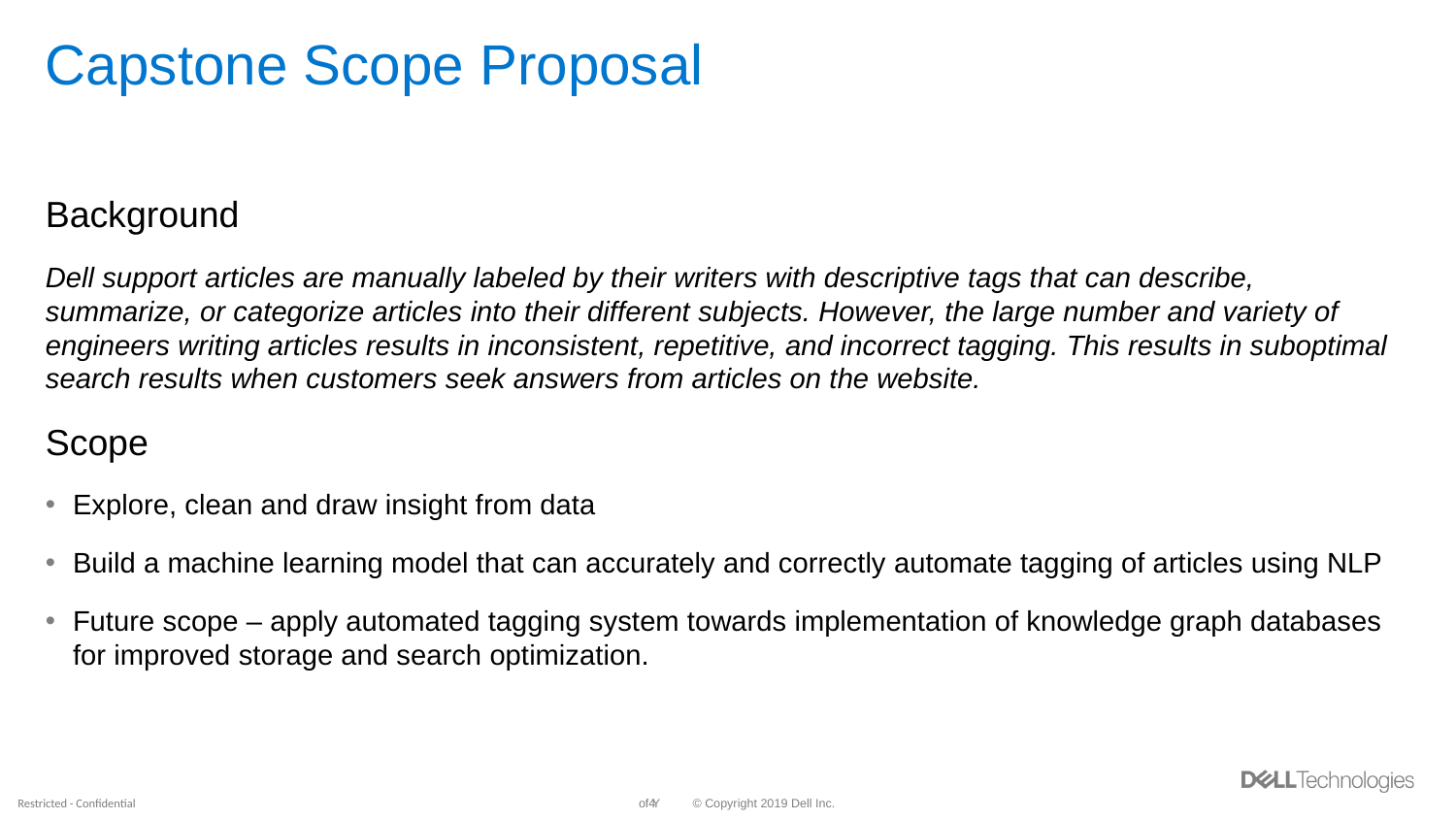

# Capstone Scope Proposal

Background
Dell support articles are manually labeled by their writers with descriptive tags that can describe, summarize, or categorize articles into their different subjects. However, the large number and variety of engineers writing articles results in inconsistent, repetitive, and incorrect tagging. This results in suboptimal search results when customers seek answers from articles on the website.
Scope
Explore, clean and draw insight from data
Build a machine learning model that can accurately and correctly automate tagging of articles using NLP
Future scope – apply automated tagging system towards implementation of knowledge graph databases for improved storage and search optimization.